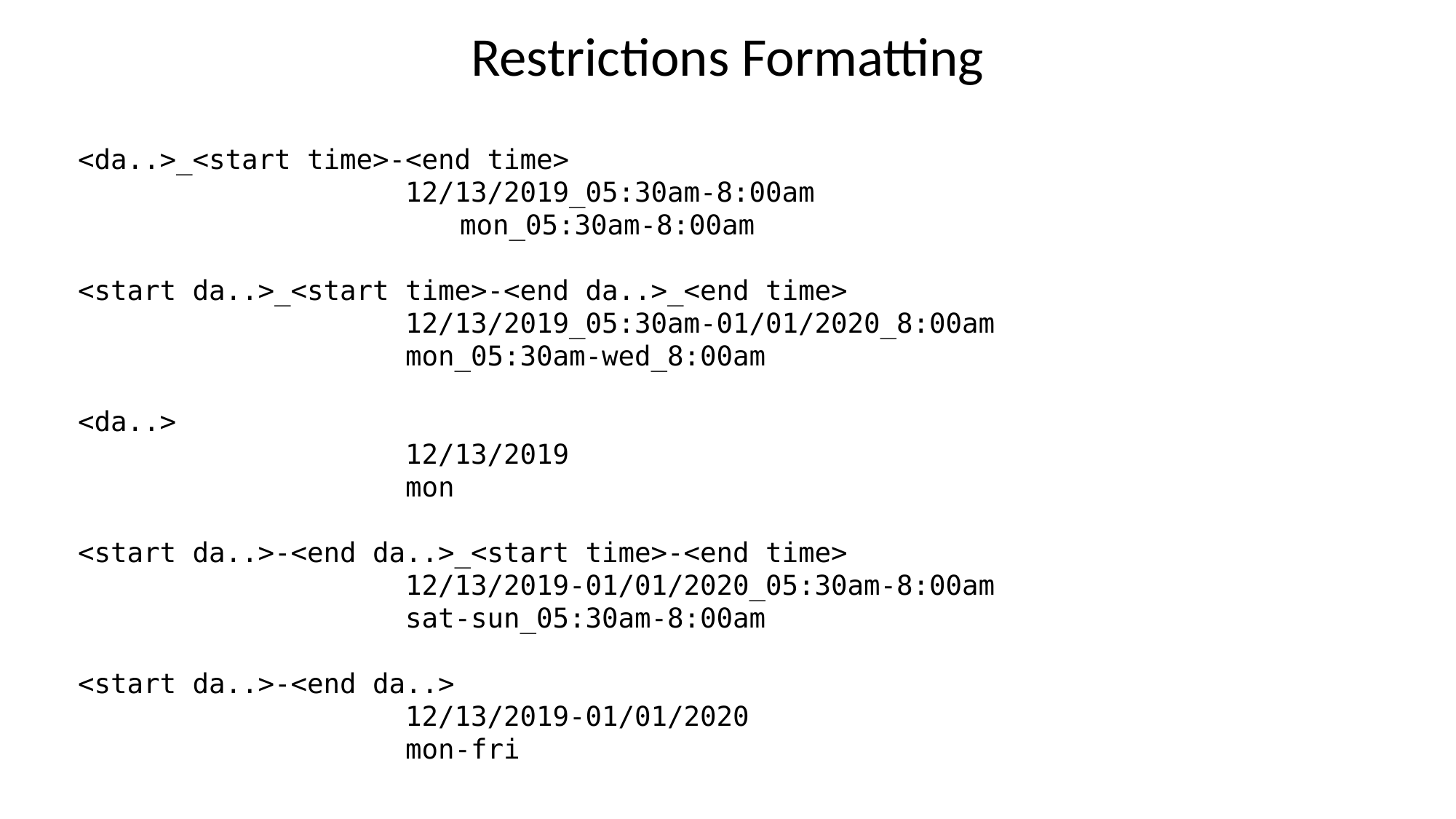

Restrictions Formatting
<da..>_<start time>-<end time>
			12/13/2019_05:30am-8:00am
			mon_05:30am-8:00am

<start da..>_<start time>-<end da..>_<end time>
			12/13/2019_05:30am-01/01/2020_8:00am
			mon_05:30am-wed_8:00am

<da..>
			12/13/2019
			mon

<start da..>-<end da..>_<start time>-<end time>
			12/13/2019-01/01/2020_05:30am-8:00am
			sat-sun_05:30am-8:00am

<start da..>-<end da..>
			12/13/2019-01/01/2020
			mon-fri